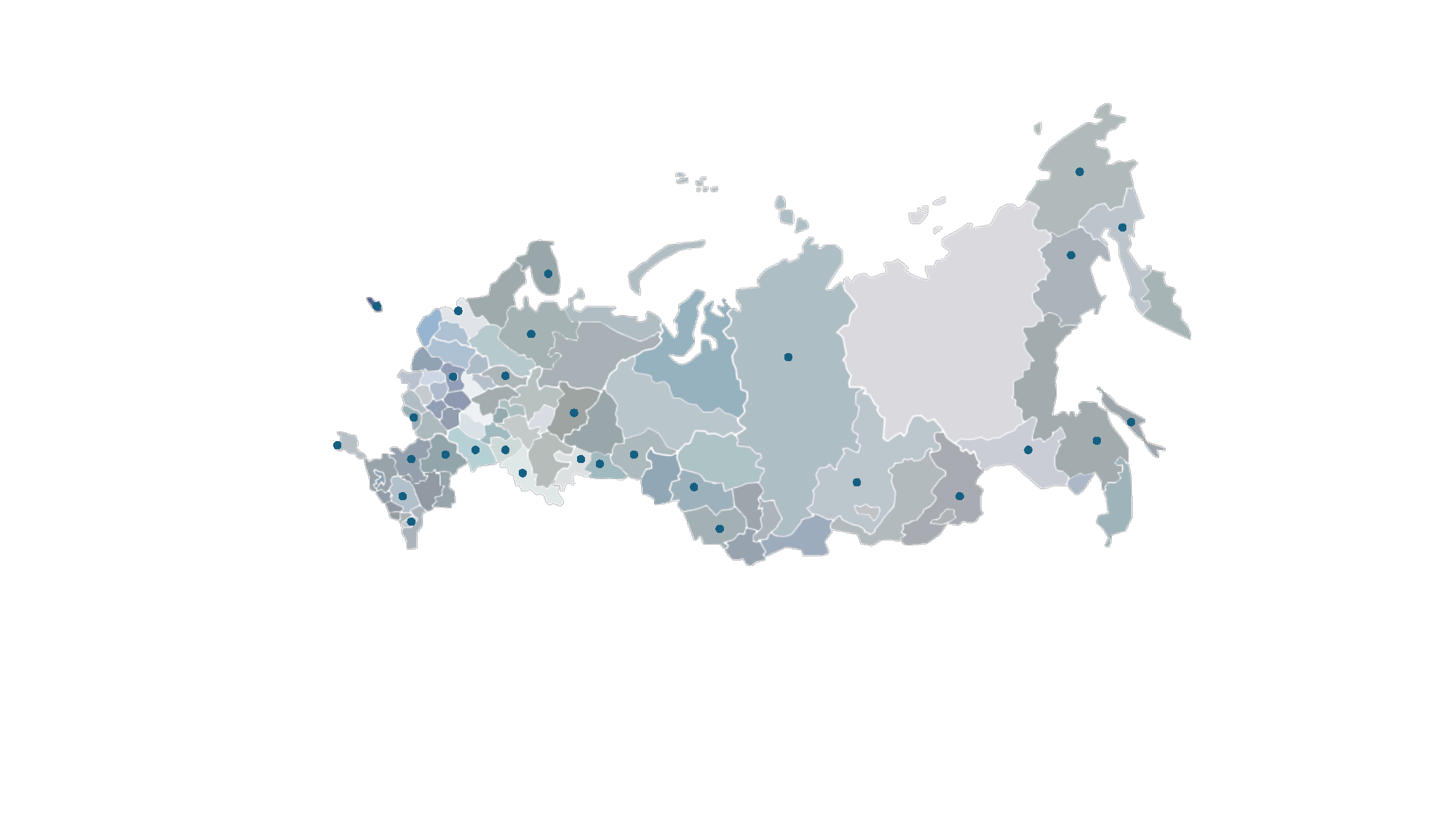

### Chart

| Category | Значения Y |
|---|---|